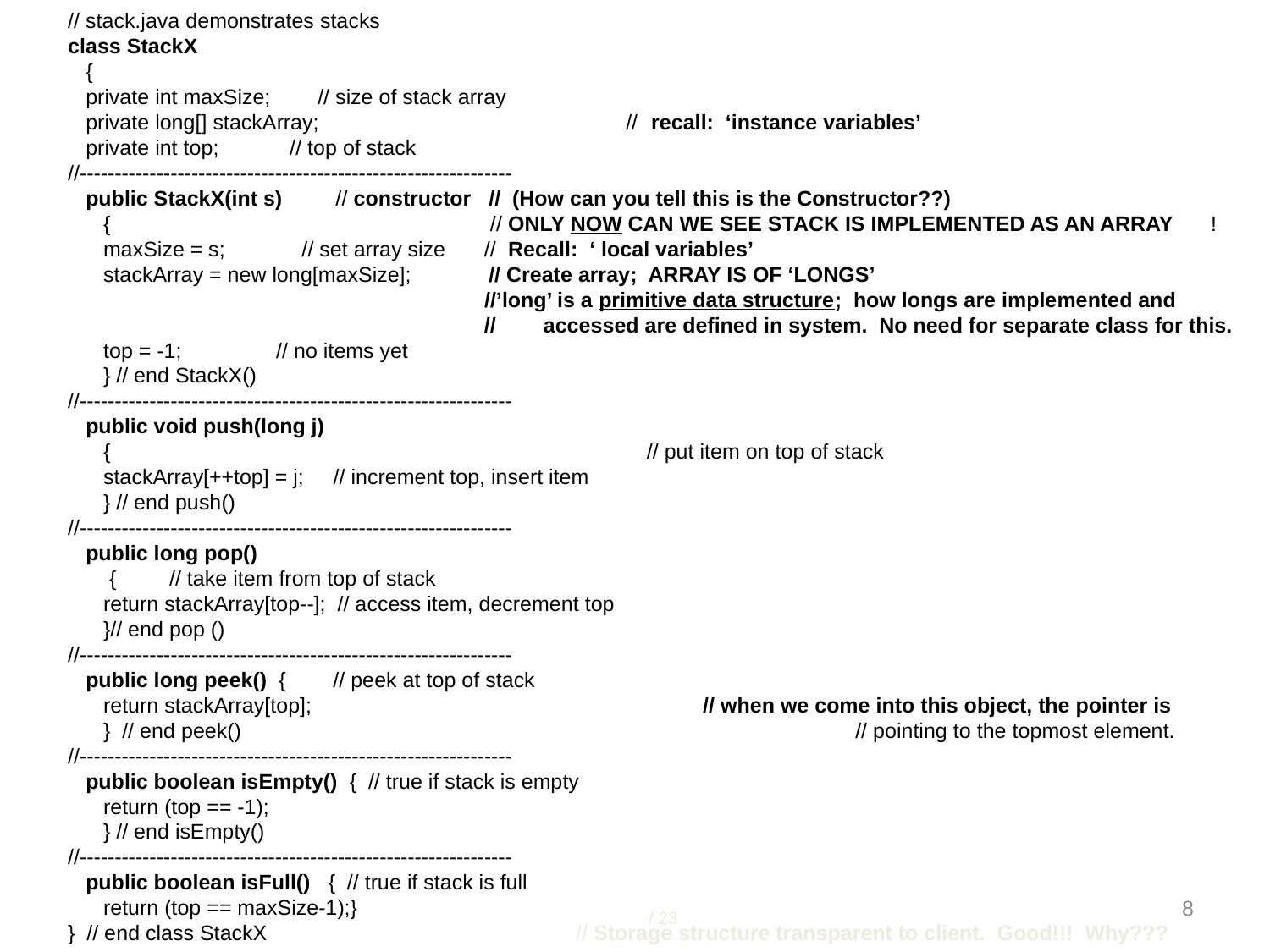

// stack.java demonstrates stacks
class StackX
   {
   private int maxSize;        // size of stack array
   private long[] stackArray;                                                    //  recall:  ‘instance variables’
   private int top;            // top of stack
//--------------------------------------------------------------
   public StackX(int s)         // constructor   //  (How can you tell this is the Constructor??)
      {			       // ONLY NOW CAN WE SEE STACK IS IMPLEMENTED AS AN ARRAY	!
      maxSize = s;             // set array size	      //  Recall:  ‘ local variables’
      stackArray = new long[maxSize];             // Create array;  ARRAY IS OF ‘LONGS’
			      //’long’ is a primitive data structure;  how longs are implemented and 				      //        accessed are defined in system.  No need for separate class for this.
      top = -1;                // no items yet
      } // end StackX()
//--------------------------------------------------------------
   public void push(long j)
      {  				            // put item on top of stack
      stackArray[++top] = j;     // increment top, insert item
      } // end push()
//--------------------------------------------------------------
   public long pop()
       {         // take item from top of stack
      return stackArray[top--];  // access item, decrement top
      }// end pop ()
//--------------------------------------------------------------
   public long peek()  {        // peek at top of stack
      return stackArray[top];				// when we come into this object, the pointer is
      }  // end peek()                                                                                                        // pointing to the topmost element.
//--------------------------------------------------------------
   public boolean isEmpty()  {  // true if stack is empty
      return (top == -1);
      } // end isEmpty()
//--------------------------------------------------------------
   public boolean isFull()   {  // true if stack is full
      return (top == maxSize-1);}
}  // end class StackX			// Storage structure transparent to client.  Good!!!  Why???

8